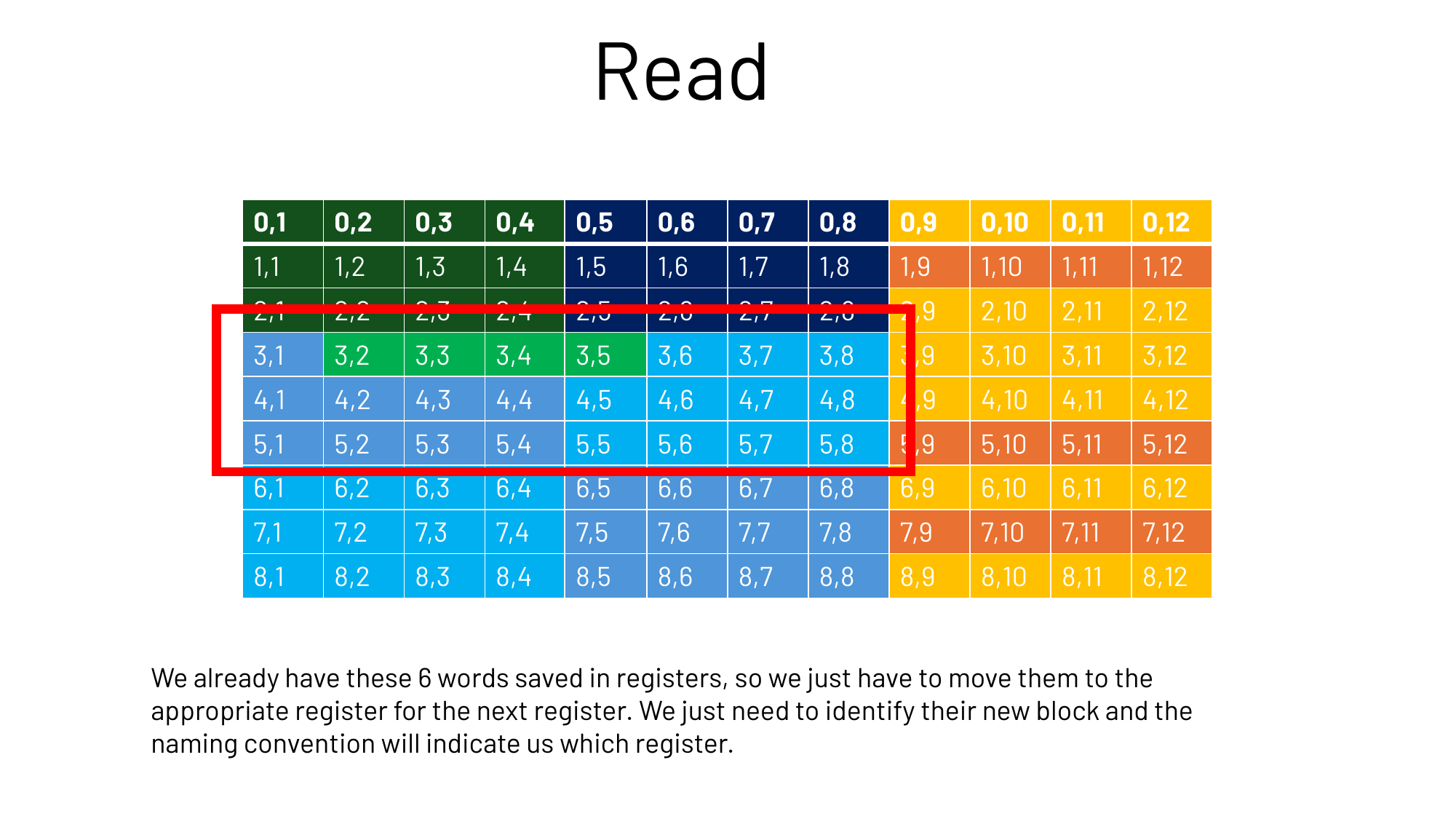

Read
| 0,1 | 0,2 | 0,3 | 0,4 | 0,5 | 0,6 | 0,7 | 0,8 | 0,9 | 0,10 | 0,11 | 0,12 |
| --- | --- | --- | --- | --- | --- | --- | --- | --- | --- | --- | --- |
| 1,1 | 1,2 | 1,3 | 1,4 | 1,5 | 1,6 | 1,7 | 1,8 | 1,9 | 1,10 | 1,11 | 1,12 |
| 2,1 | 2,2 | 2,3 | 2,4 | 2,5 | 2,6 | 2,7 | 2,8 | 2,9 | 2,10 | 2,11 | 2,12 |
| 3,1 | 3,2 | 3,3 | 3,4 | 3,5 | 3,6 | 3,7 | 3,8 | 3,9 | 3,10 | 3,11 | 3,12 |
| 4,1 | 4,2 | 4,3 | 4,4 | 4,5 | 4,6 | 4,7 | 4,8 | 4,9 | 4,10 | 4,11 | 4,12 |
| 5,1 | 5,2 | 5,3 | 5,4 | 5,5 | 5,6 | 5,7 | 5,8 | 5,9 | 5,10 | 5,11 | 5,12 |
| 6,1 | 6,2 | 6,3 | 6,4 | 6,5 | 6,6 | 6,7 | 6,8 | 6,9 | 6,10 | 6,11 | 6,12 |
| 7,1 | 7,2 | 7,3 | 7,4 | 7,5 | 7,6 | 7,7 | 7,8 | 7,9 | 7,10 | 7,11 | 7,12 |
| 8,1 | 8,2 | 8,3 | 8,4 | 8,5 | 8,6 | 8,7 | 8,8 | 8,9 | 8,10 | 8,11 | 8,12 |

We already have these 6 words saved in registers, so we just have to move them to the appropriate register for the next register. We just need to identify their new block and the naming convention will indicate us which register.